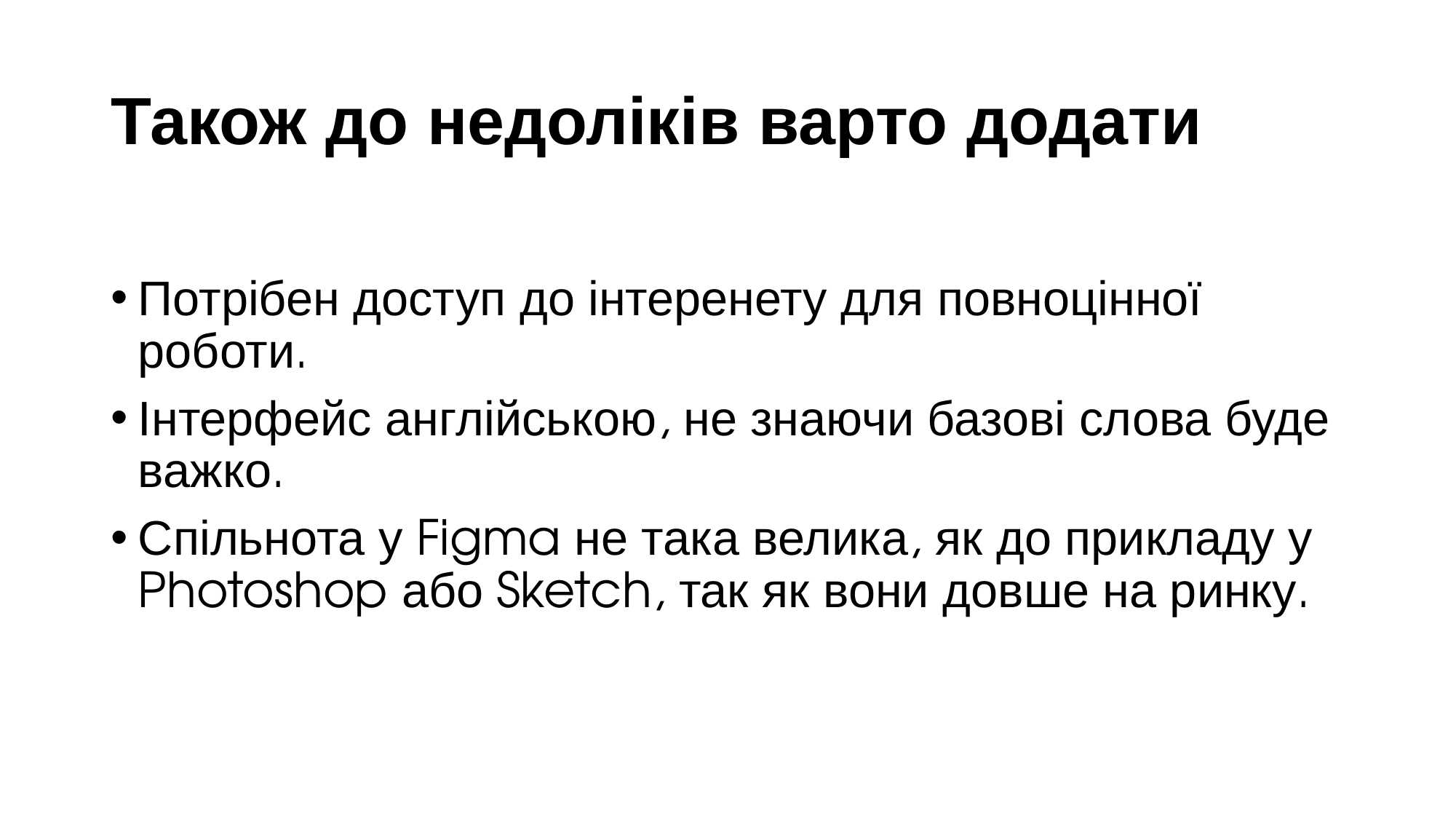

# Також до недоліків варто додати
Потрібен доступ до інтеренету для повноцінної роботи.
Інтерфейс англійською, не знаючи базові слова буде важко.
Спільнота у Figma не така велика, як до прикладу у Photoshop або Sketch, так як вони довше на ринку.